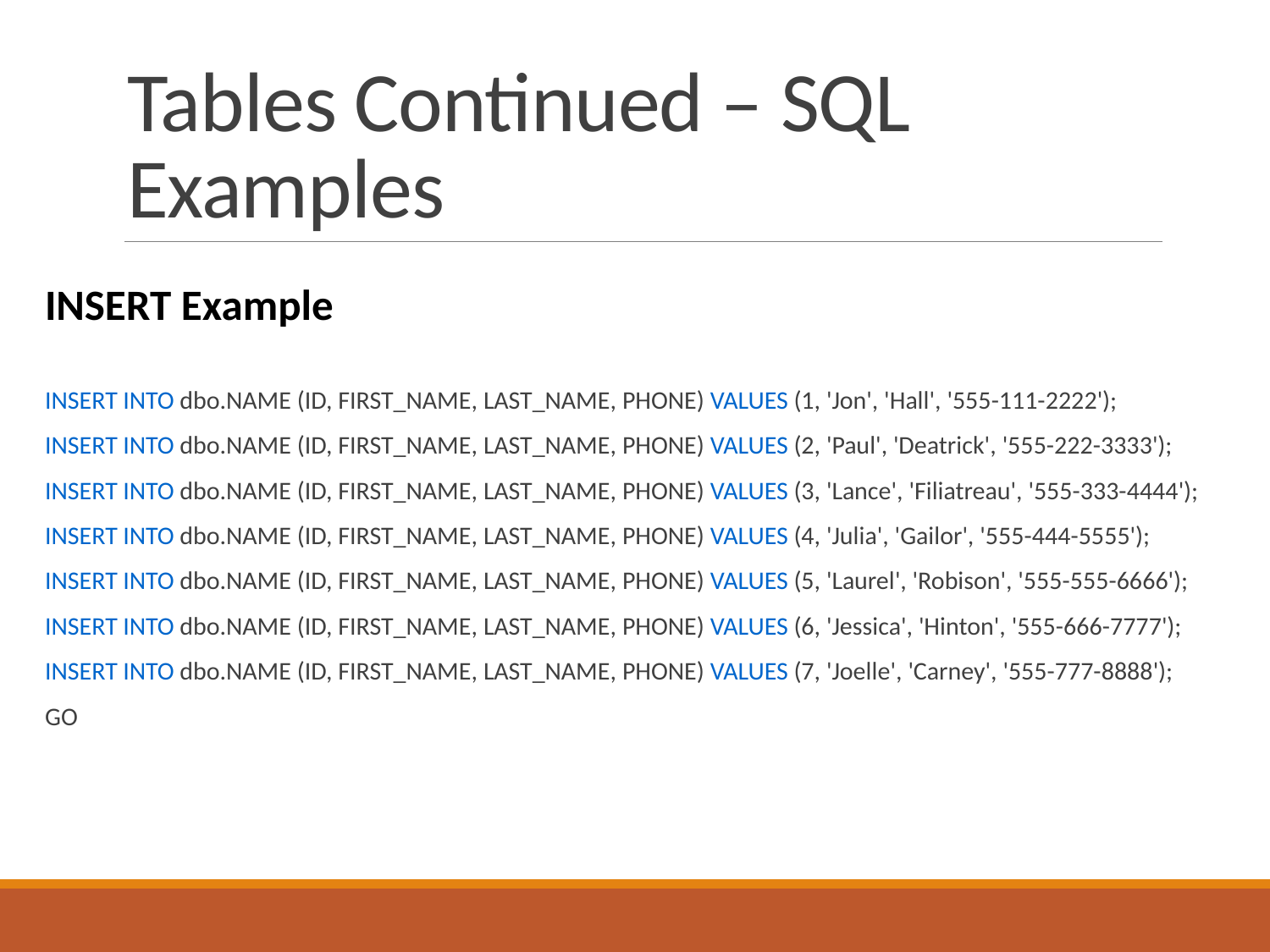

# Tables Continued – SQL Examples
INSERT Example

INSERT INTO dbo.NAME (ID, FIRST_NAME, LAST_NAME, PHONE) VALUES (1, 'Jon', 'Hall', '555-111-2222');
INSERT INTO dbo.NAME (ID, FIRST_NAME, LAST_NAME, PHONE) VALUES (2, 'Paul', 'Deatrick', '555-222-3333');
INSERT INTO dbo.NAME (ID, FIRST_NAME, LAST_NAME, PHONE) VALUES (3, 'Lance', 'Filiatreau', '555-333-4444');
INSERT INTO dbo.NAME (ID, FIRST_NAME, LAST_NAME, PHONE) VALUES (4, 'Julia', 'Gailor', '555-444-5555');
INSERT INTO dbo.NAME (ID, FIRST_NAME, LAST_NAME, PHONE) VALUES (5, 'Laurel', 'Robison', '555-555-6666');
INSERT INTO dbo.NAME (ID, FIRST_NAME, LAST_NAME, PHONE) VALUES (6, 'Jessica', 'Hinton', '555-666-7777');
INSERT INTO dbo.NAME (ID, FIRST_NAME, LAST_NAME, PHONE) VALUES (7, 'Joelle', 'Carney', '555-777-8888');
GO